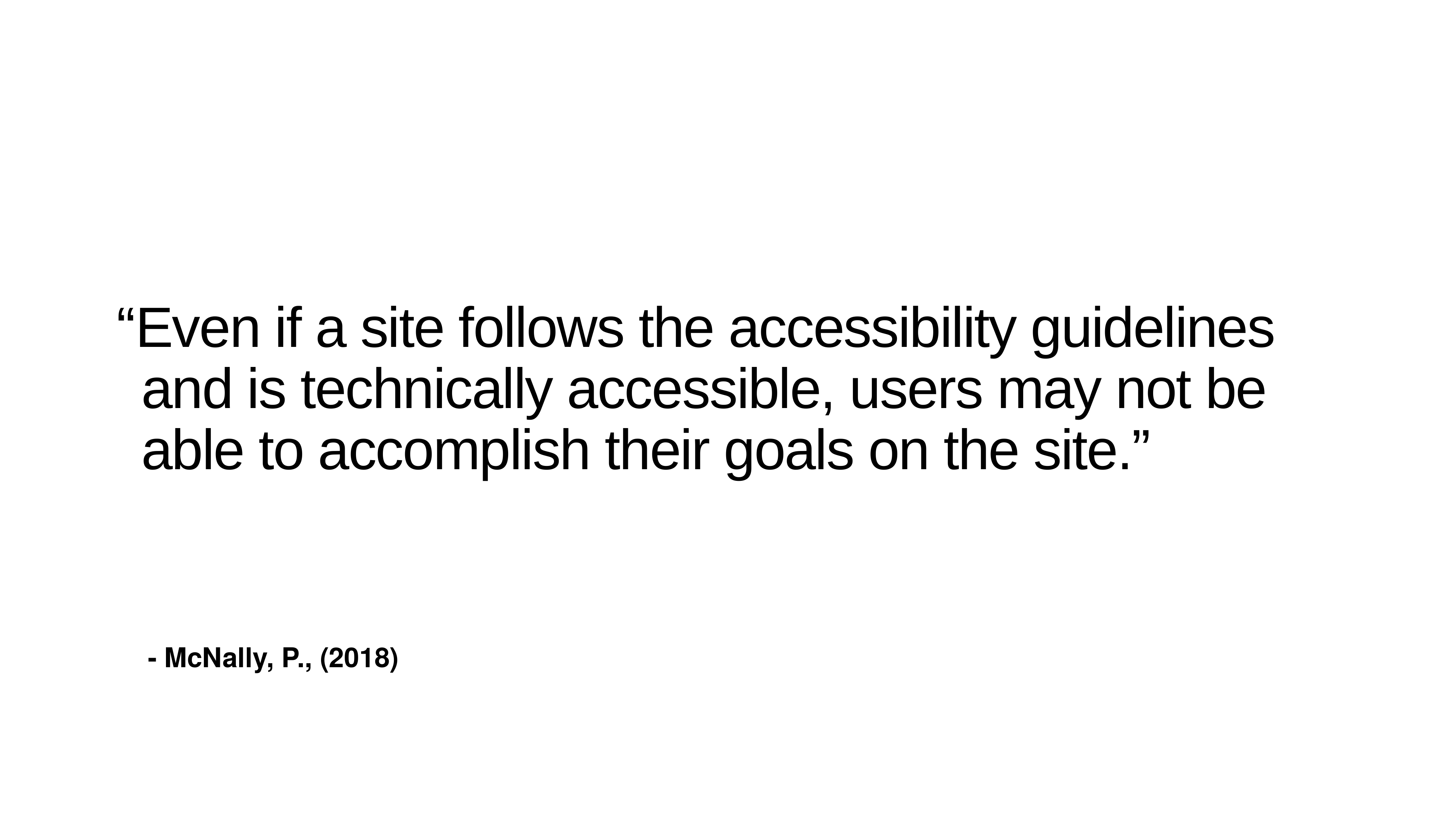

“Even if a site follows the accessibility guidelines and is technically accessible, users may not be able to accomplish their goals on the site.”
- McNally, P., (2018)